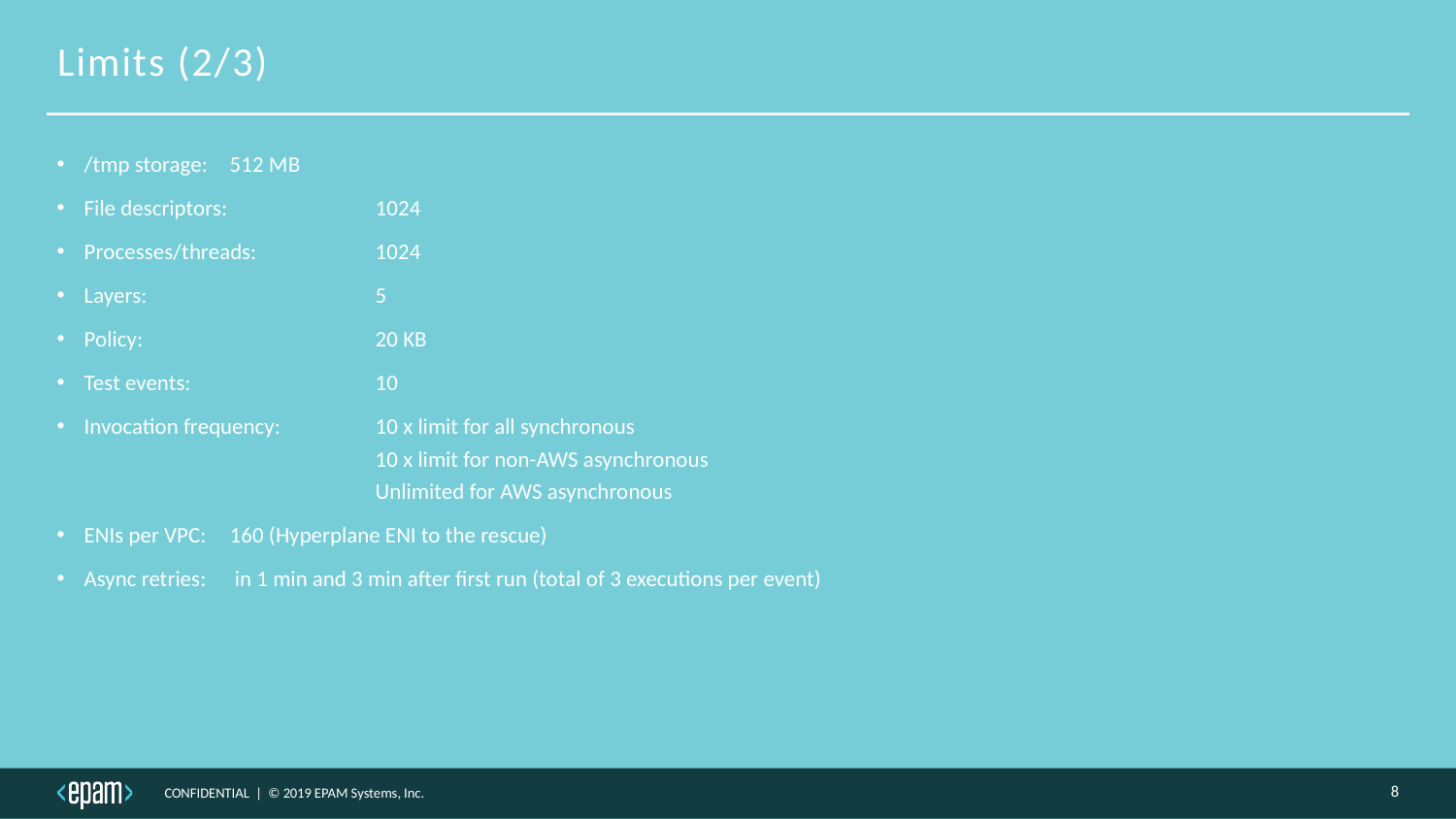

# Limits (2/3)
/tmp storage: 	512 MB
File descriptors: 	1024
Processes/threads: 	1024
Layers: 		5
Policy: 		20 KB
Test events: 		10
Invocation frequency:	10 x limit for all synchronous
		10 x limit for non-AWS asynchronous
		Unlimited for AWS asynchronous
ENIs per VPC: 	160 (Hyperplane ENI to the rescue)
Async retries:	 in 1 min and 3 min after first run (total of 3 executions per event)
8